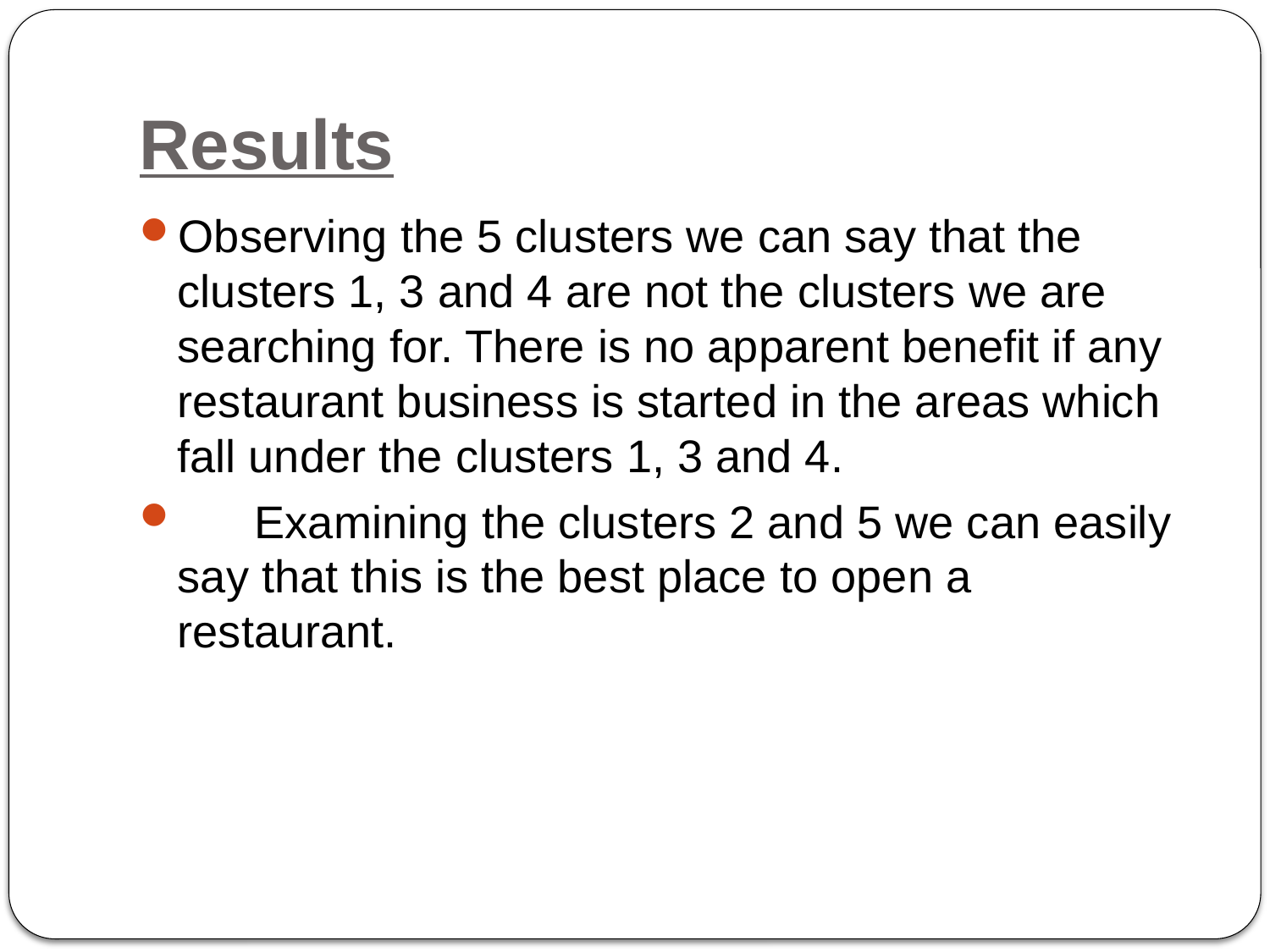

# Results
Observing the 5 clusters we can say that the clusters 1, 3 and 4 are not the clusters we are searching for. There is no apparent benefit if any restaurant business is started in the areas which fall under the clusters 1, 3 and 4.
      Examining the clusters 2 and 5 we can easily say that this is the best place to open a restaurant.